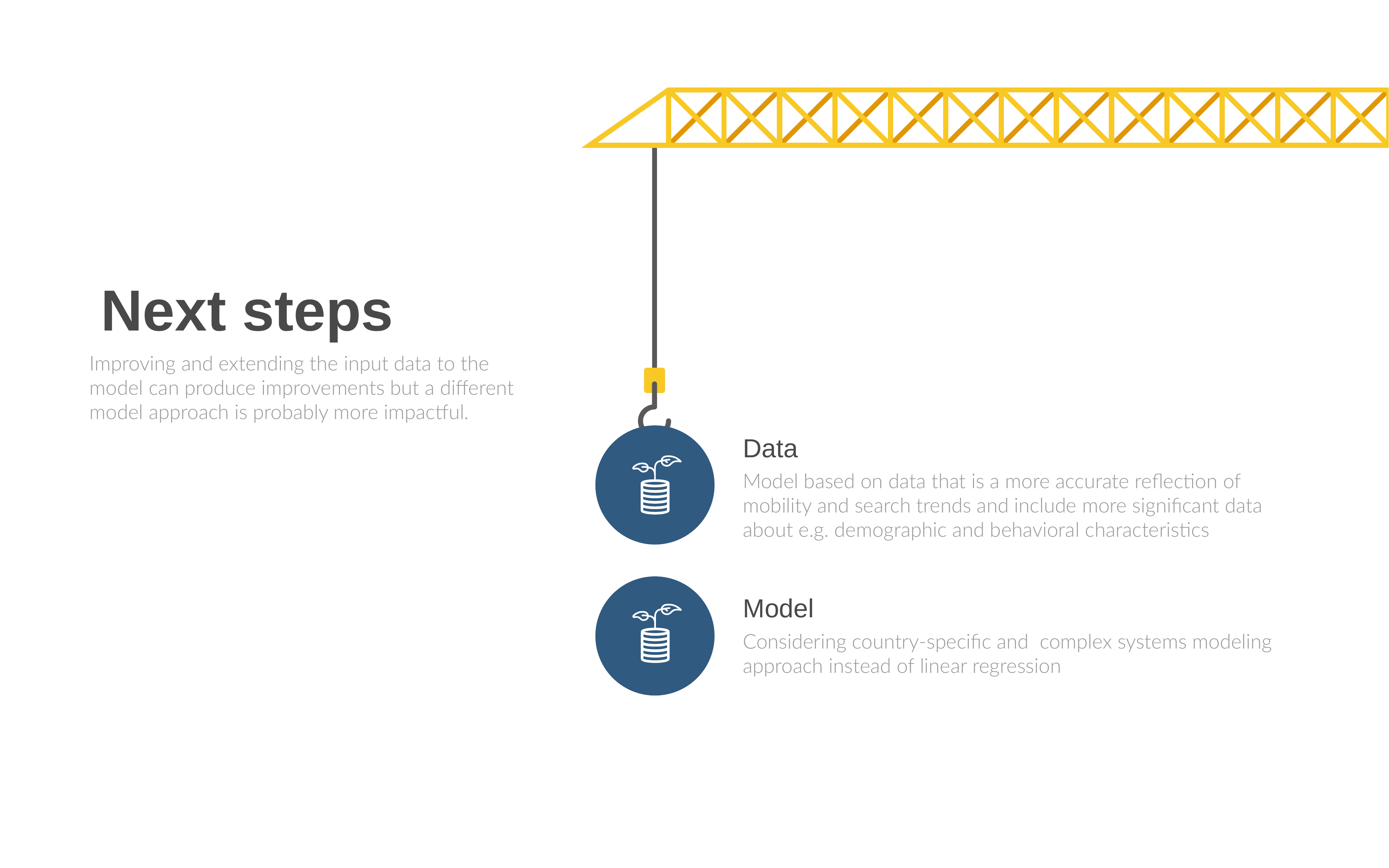

Next steps
Improving and extending the input data to the model can produce improvements but a different model approach is probably more impactful.

Data
Model based on data that is a more accurate reflection of mobility and search trends and include more significant data about e.g. demographic and behavioral characteristics

Model
Considering country-specific and  complex systems modeling approach instead of linear regression